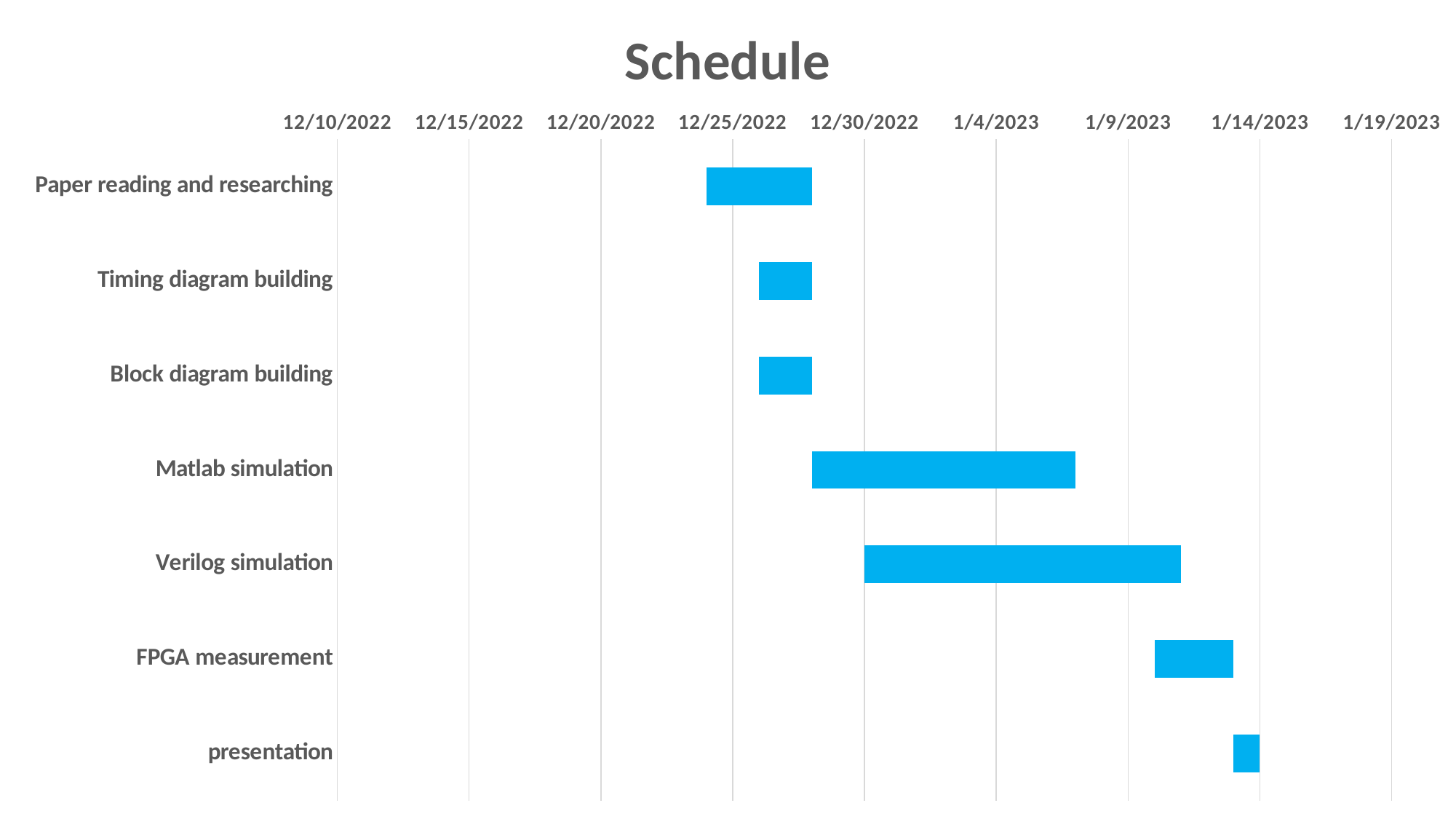

### Chart: Schedule

| Category |  |  |
|---|---|---|
| Paper reading and researching | 44919.0 | 4.0 |
| Timing diagram building | 44921.0 | 2.0 |
| Block diagram building | 44921.0 | 2.0 |
| Matlab simulation | 44923.0 | 10.0 |
| Verilog simulation | 44925.0 | 12.0 |
| FPGA measurement | 44936.0 | 3.0 |
| presentation | 44939.0 | 1.0 |